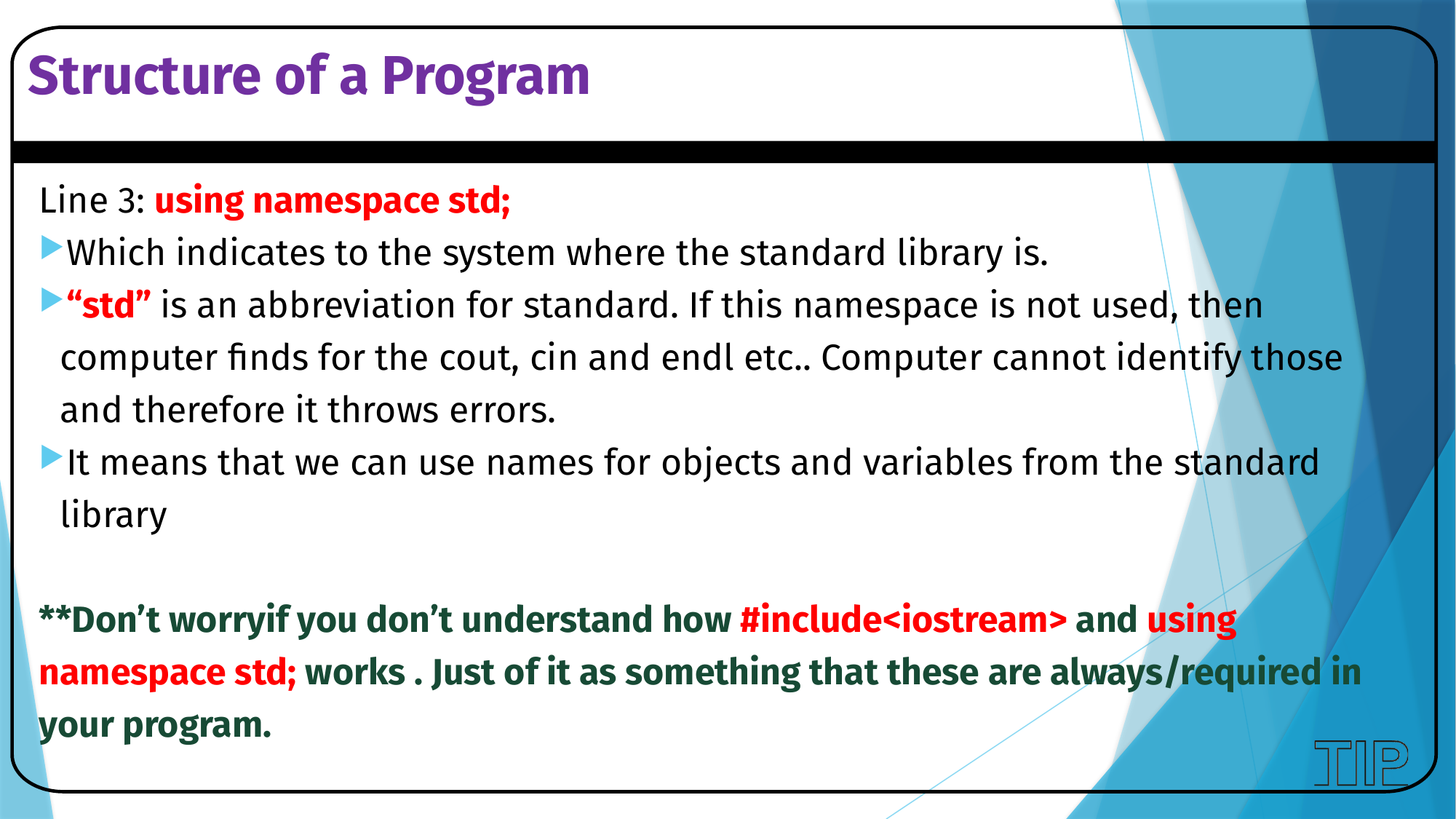

# Structure of a Program
Line 3: using namespace std;
Which indicates to the system where the standard library is.
“std” is an abbreviation for standard. If this namespace is not used, then computer finds for the cout, cin and endl etc.. Computer cannot identify those and therefore it throws errors.
It means that we can use names for objects and variables from the standard library

**Don’t worryif you don’t understand how #include<iostream> and using  namespace std; works . Just of it as something that these are always/required in your program.